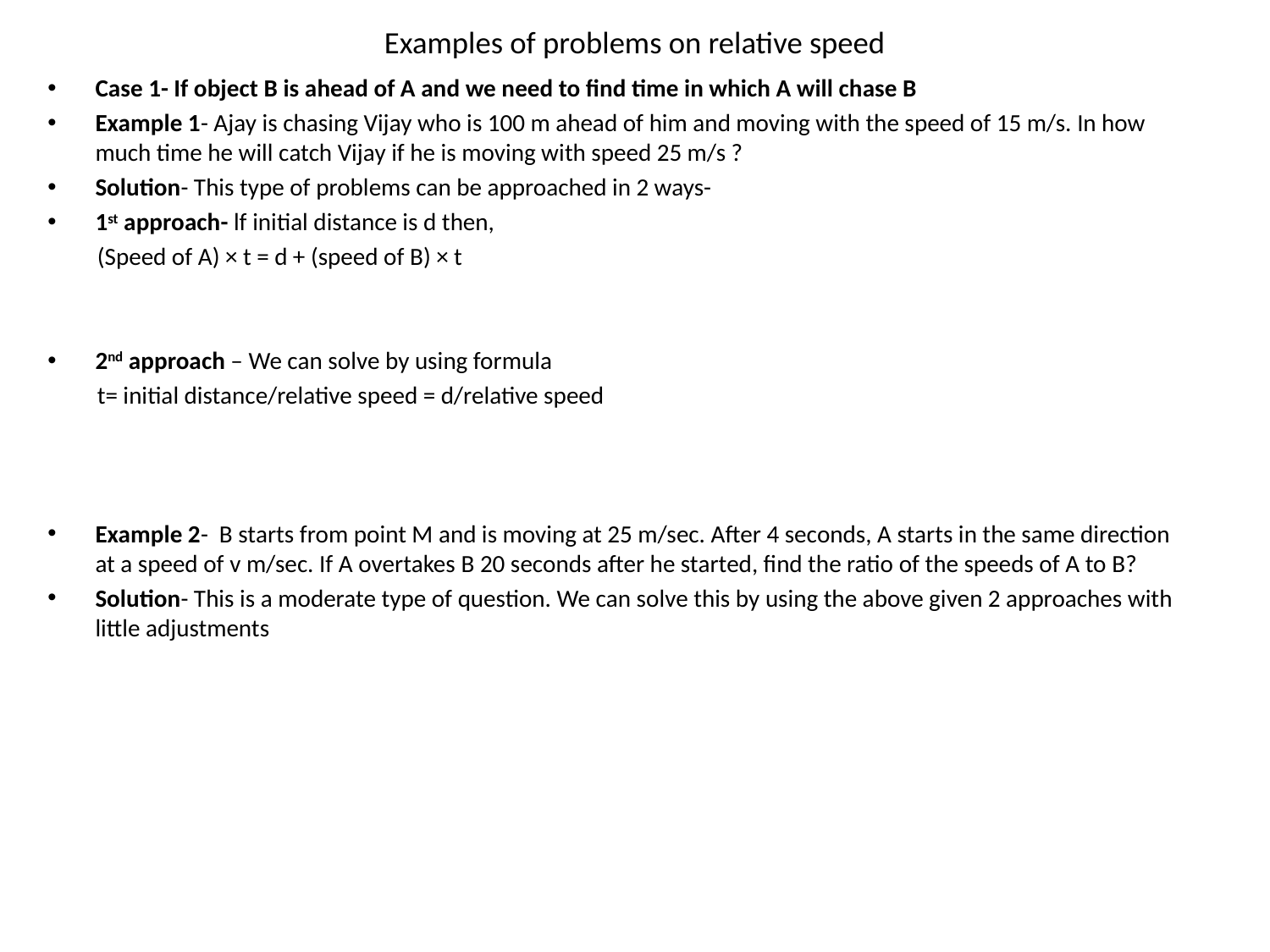

# Examples of problems on relative speed
Case 1- If object B is ahead of A and we need to find time in which A will chase B
Example 1- Ajay is chasing Vijay who is 100 m ahead of him and moving with the speed of 15 m/s. In how much time he will catch Vijay if he is moving with speed 25 m/s ?
Solution- This type of problems can be approached in 2 ways-
1st approach- lf initial distance is d then,
         (Speed of A) × t = d + (speed of B) × t

2nd approach – We can solve by using formula
         t= initial distance/relative speed = d/relative speed

Example 2-  B starts from point M and is moving at 25 m/sec. After 4 seconds, A starts in the same direction at a speed of v m/sec. If A overtakes B 20 seconds after he started, find the ratio of the speeds of A to B?
Solution- This is a moderate type of question. We can solve this by using the above given 2 approaches with little adjustments